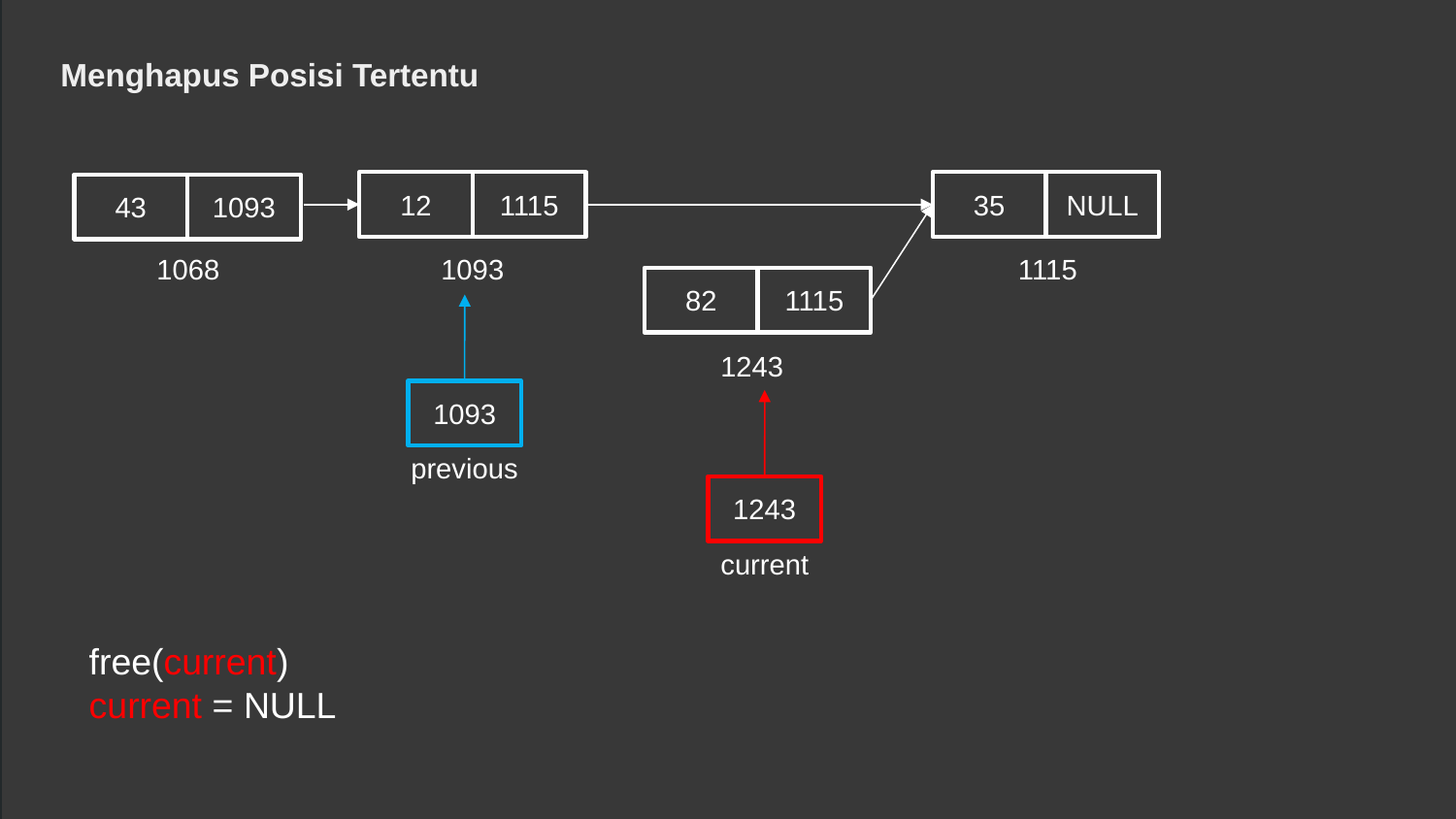

Menghapus Posisi Tertentu

1115
12
43
1093
1093
1068
35
NULL
1115
82
1115
1243
1093
previous
1243
current
free(current)
current = NULL